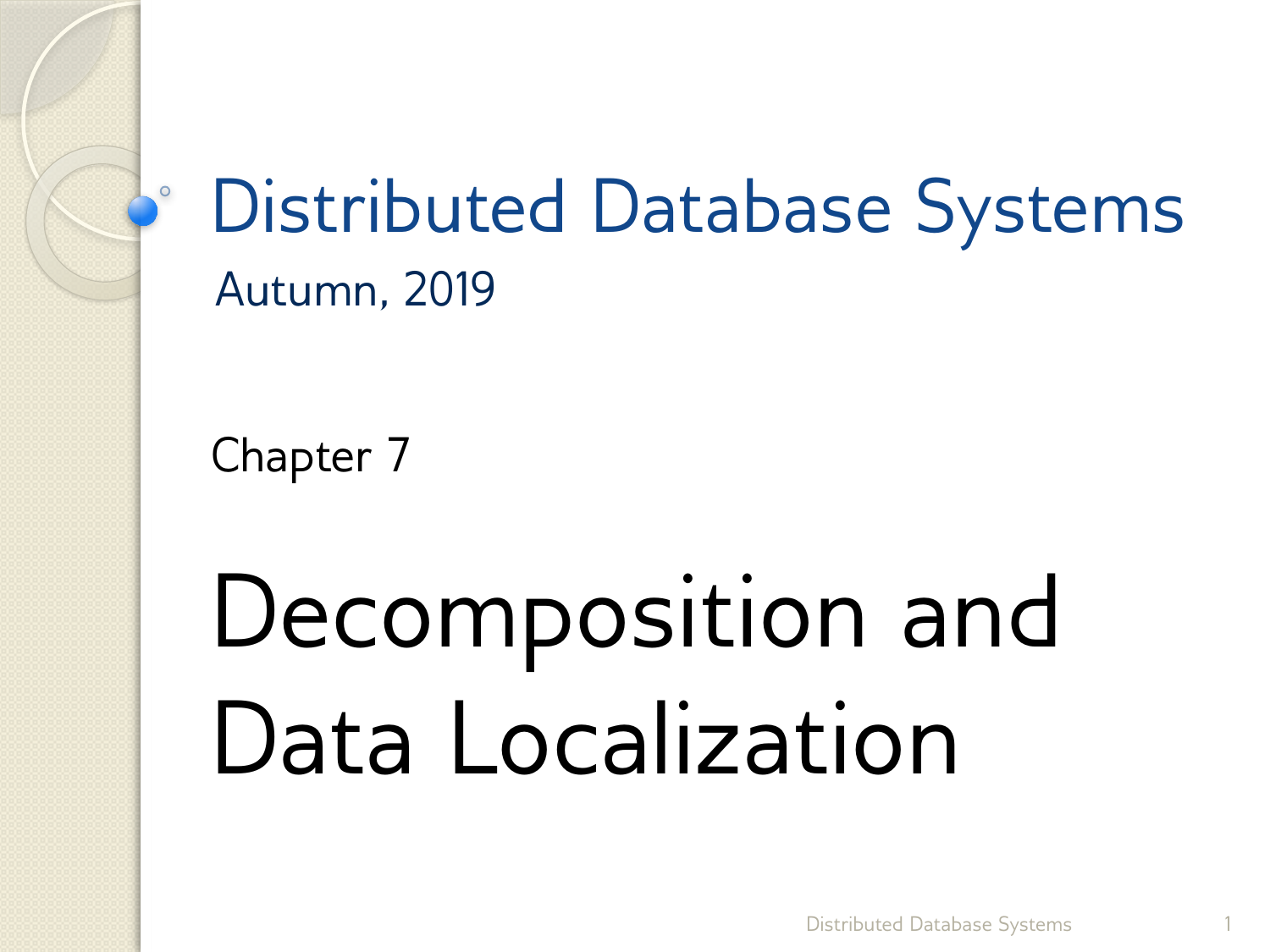

# Distributed Database Systems
Autumn, 2019
Chapter 7

Decomposition and Data Localization
Distributed Database Systems
1